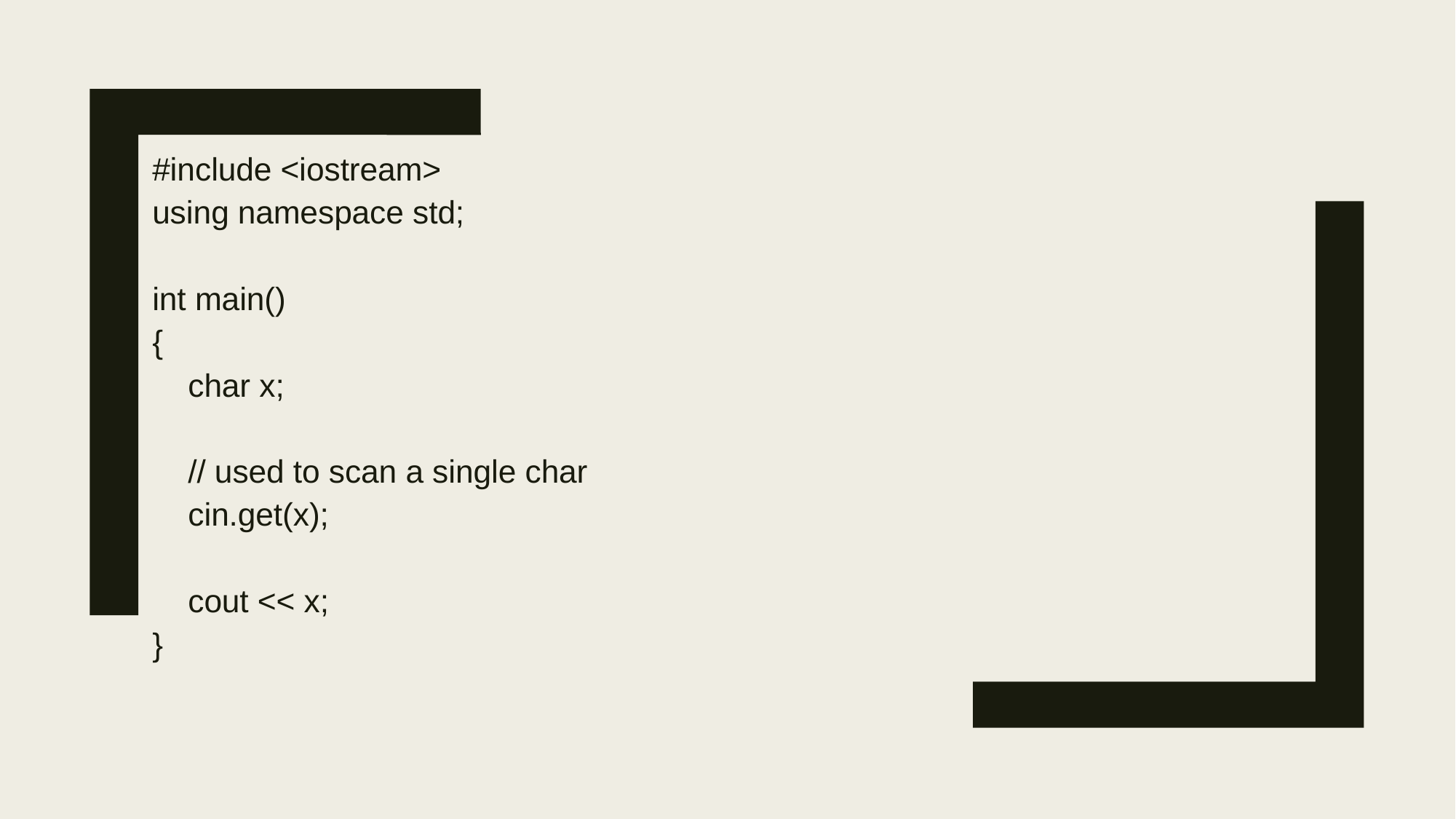

#include <iostream>
using namespace std;

int main()
{
    char x;

    // used to scan a single char
    cin.get(x);

    cout << x;
}